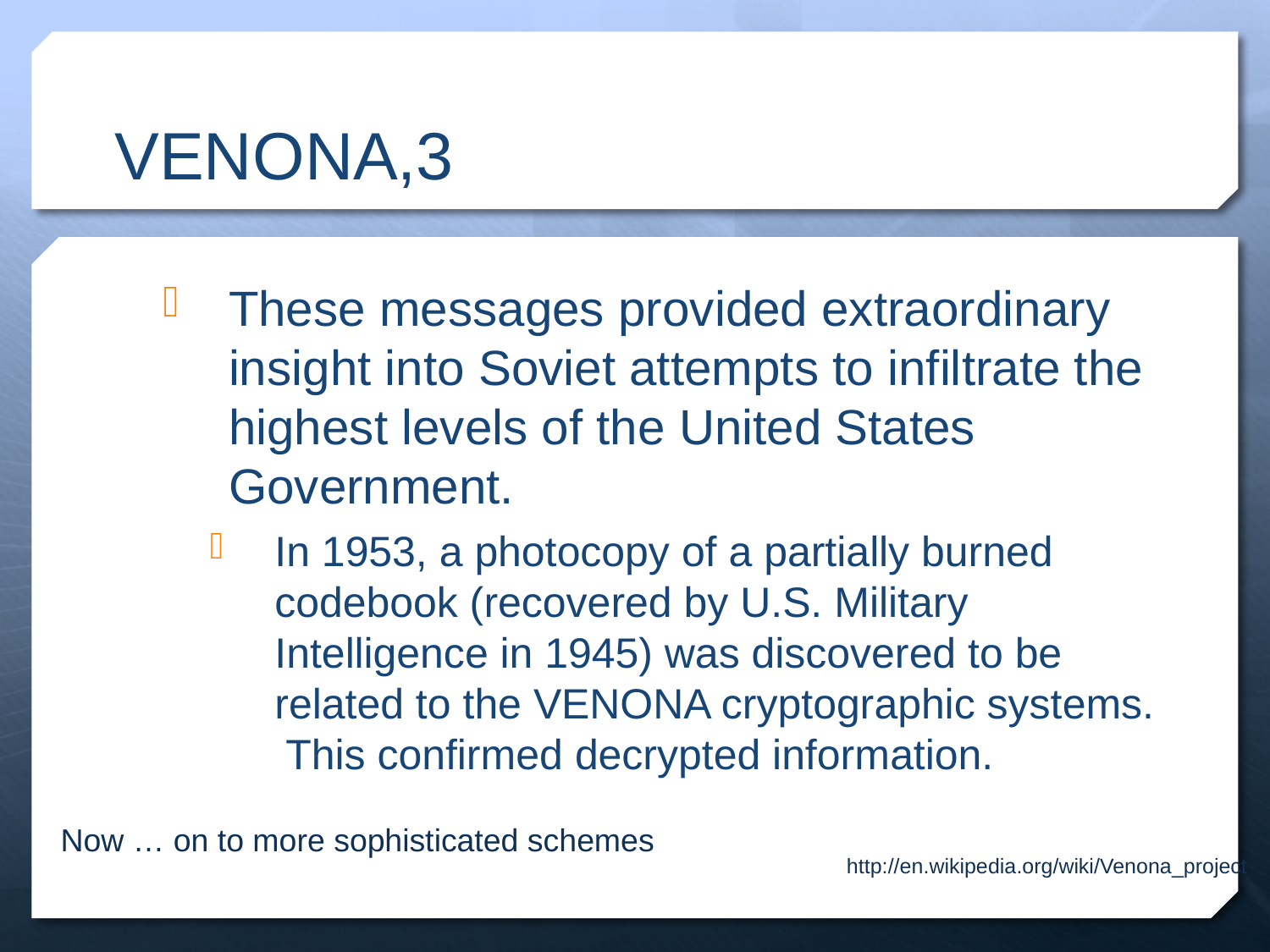

# VENONA,3
These messages provided extraordinary insight into Soviet attempts to infiltrate the highest levels of the United States Government.
In 1953, a photocopy of a partially burned codebook (recovered by U.S. Military Intelligence in 1945) was discovered to be related to the VENONA cryptographic systems.  This confirmed decrypted information.
Now … on to more sophisticated schemes
http://en.wikipedia.org/wiki/Venona_project